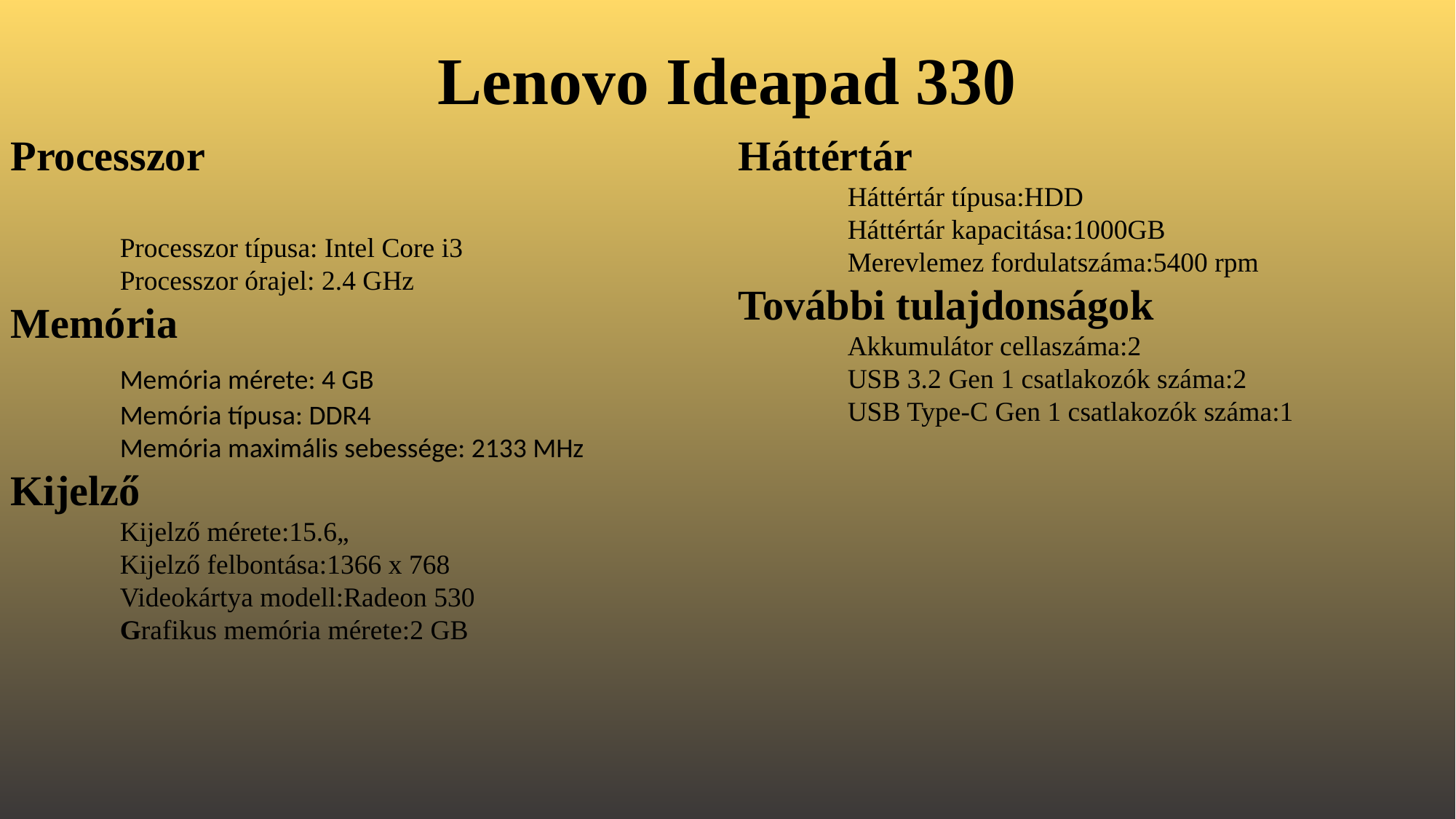

# Lenovo Ideapad 330
Processzor
	Processzor típusa: Intel Core i3
	Processzor órajel: 2.4 GHz
Memória
	Memória mérete: 4 GB
	Memória típusa: DDR4
	Memória maximális sebessége: 2133 MHz
Kijelző
	Kijelző mérete:15.6„
	Kijelző felbontása:1366 x 768
	Videokártya modell:Radeon 530
	Grafikus memória mérete:2 GB

Háttértár
	Háttértár típusa:HDD
	Háttértár kapacitása:1000GB
	Merevlemez fordulatszáma:5400 rpm
További tulajdonságok
	Akkumulátor cellaszáma:2
	USB 3.2 Gen 1 csatlakozók száma:2
	USB Type-C Gen 1 csatlakozók száma:1